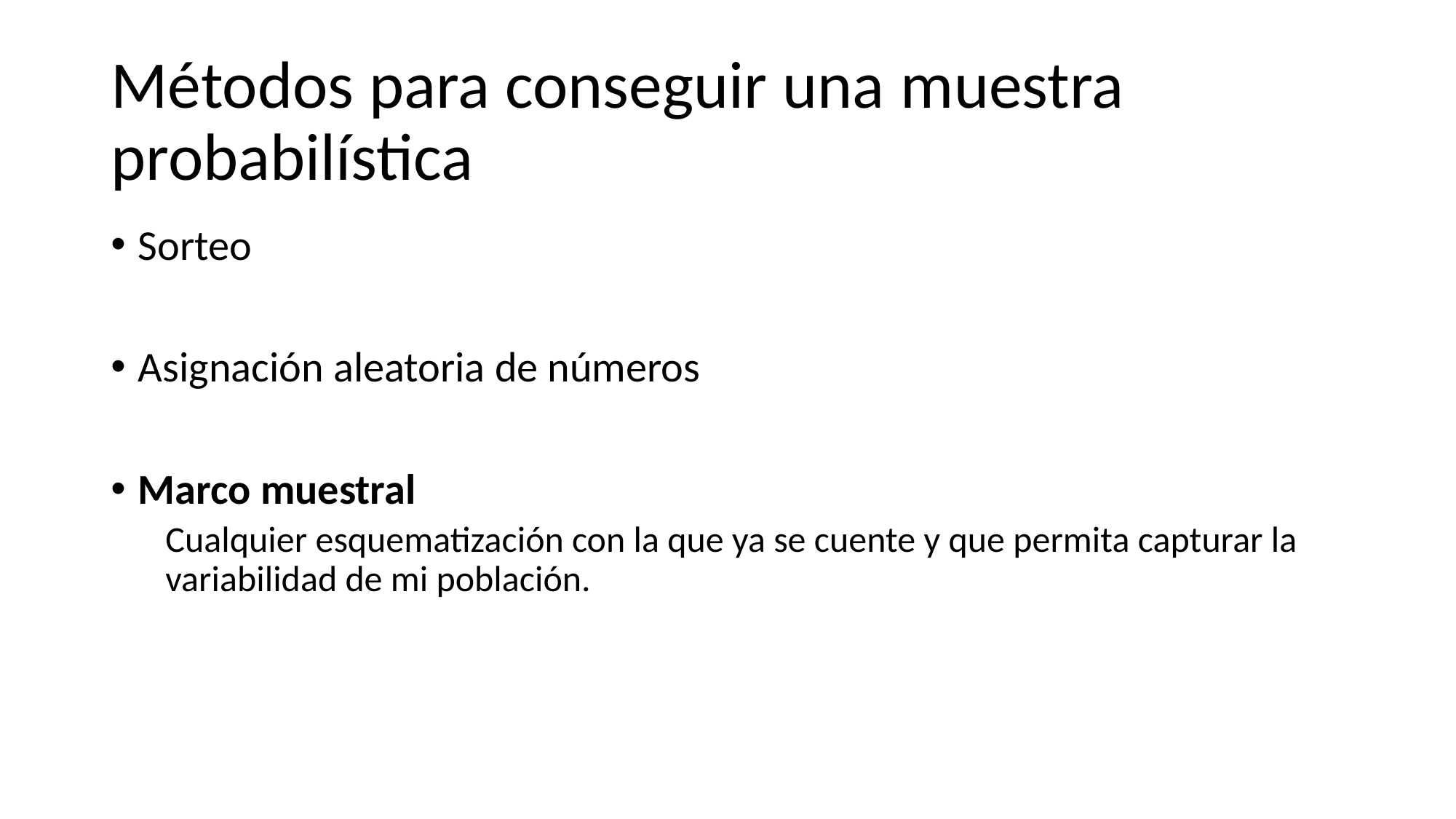

# Métodos para conseguir una muestra probabilística
Sorteo

Asignación aleatoria de números

Marco muestral
Cualquier esquematización con la que ya se cuente y que permita capturar la variabilidad de mi población.